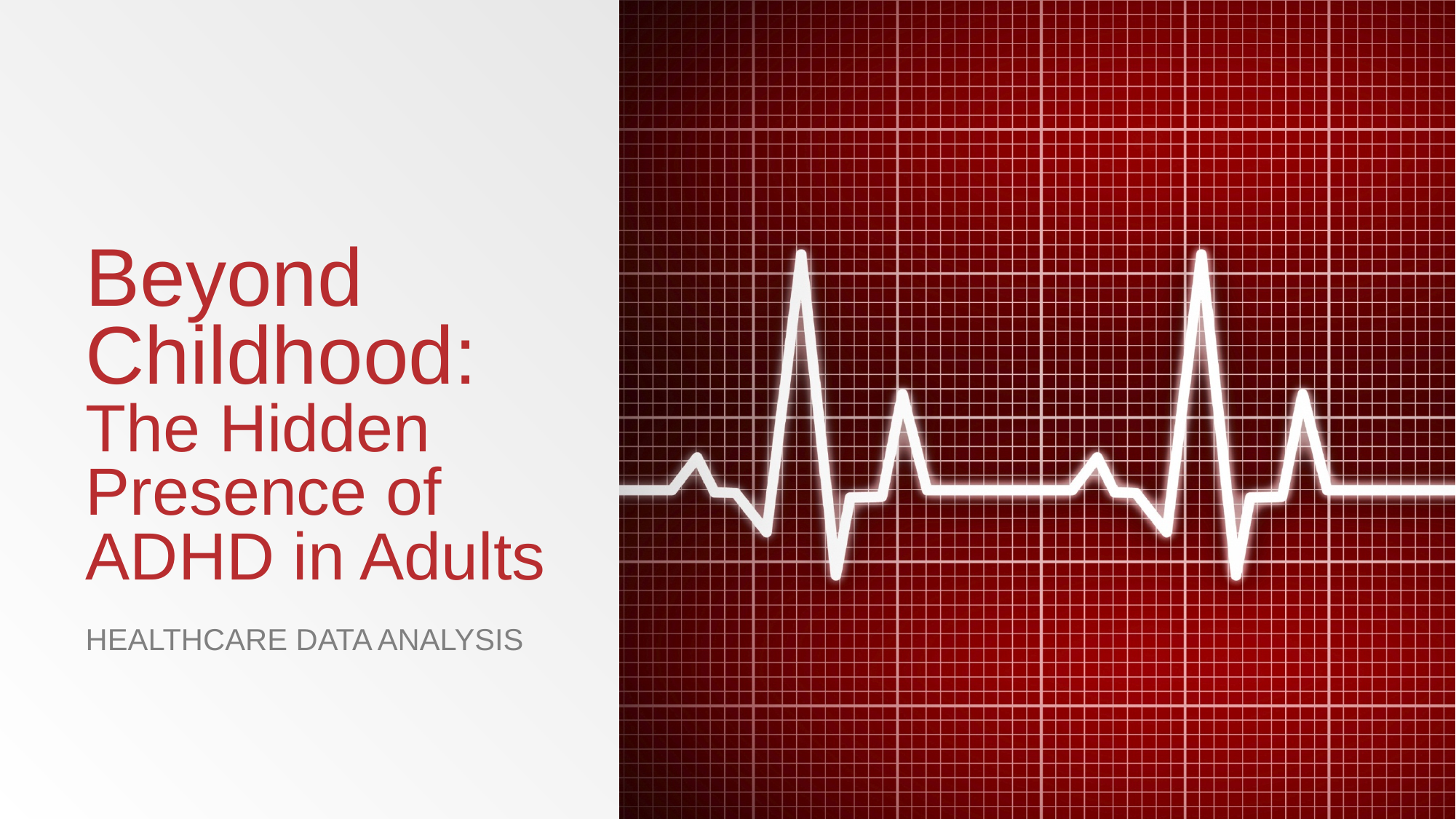

# Beyond Childhood: The Hidden Presence of ADHD in Adults
Healthcare data analysis